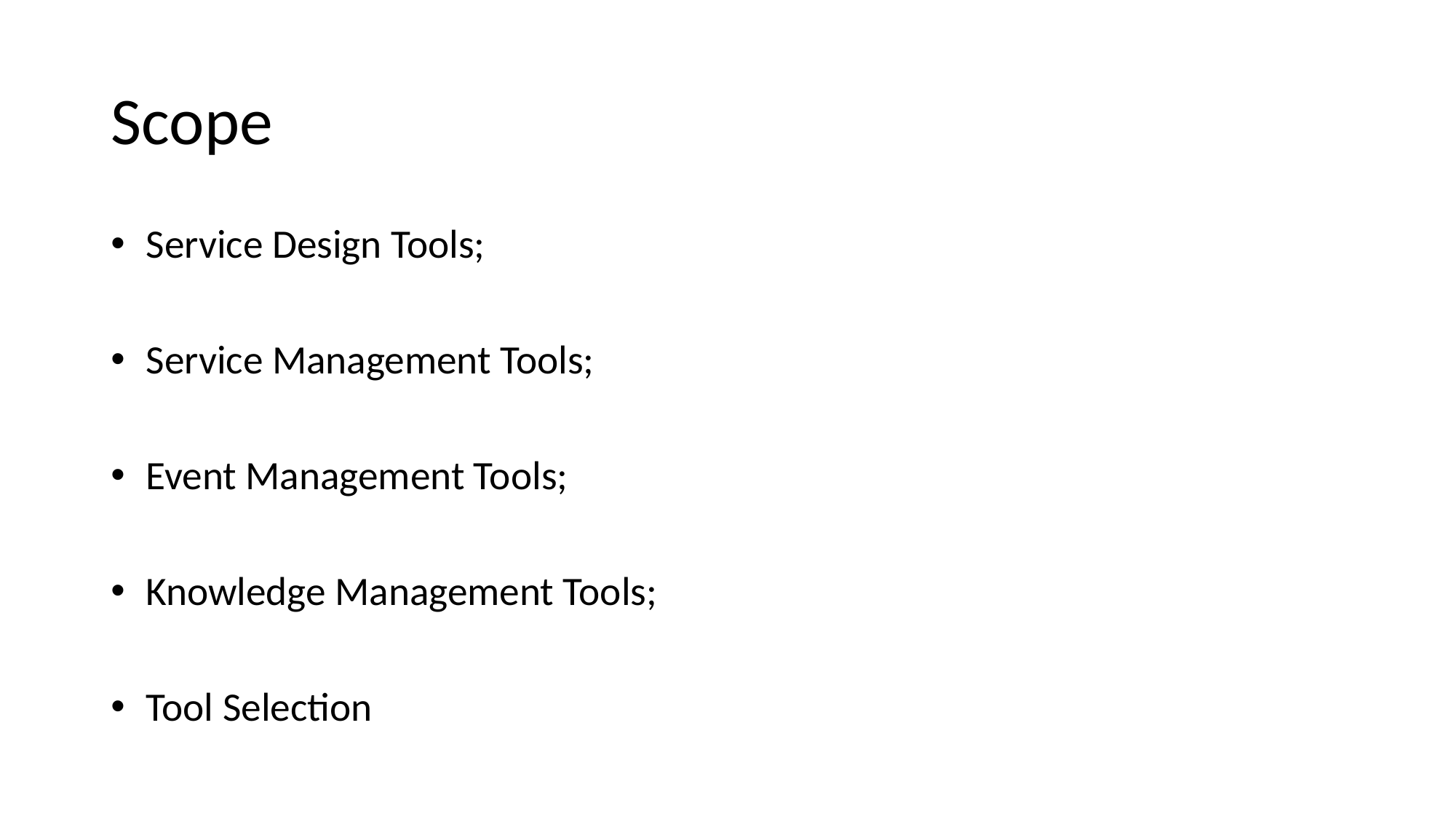

# Scope
 Service Design Tools;

 Service Management Tools;

 Event Management Tools;

 Knowledge Management Tools;

 Tool Selection